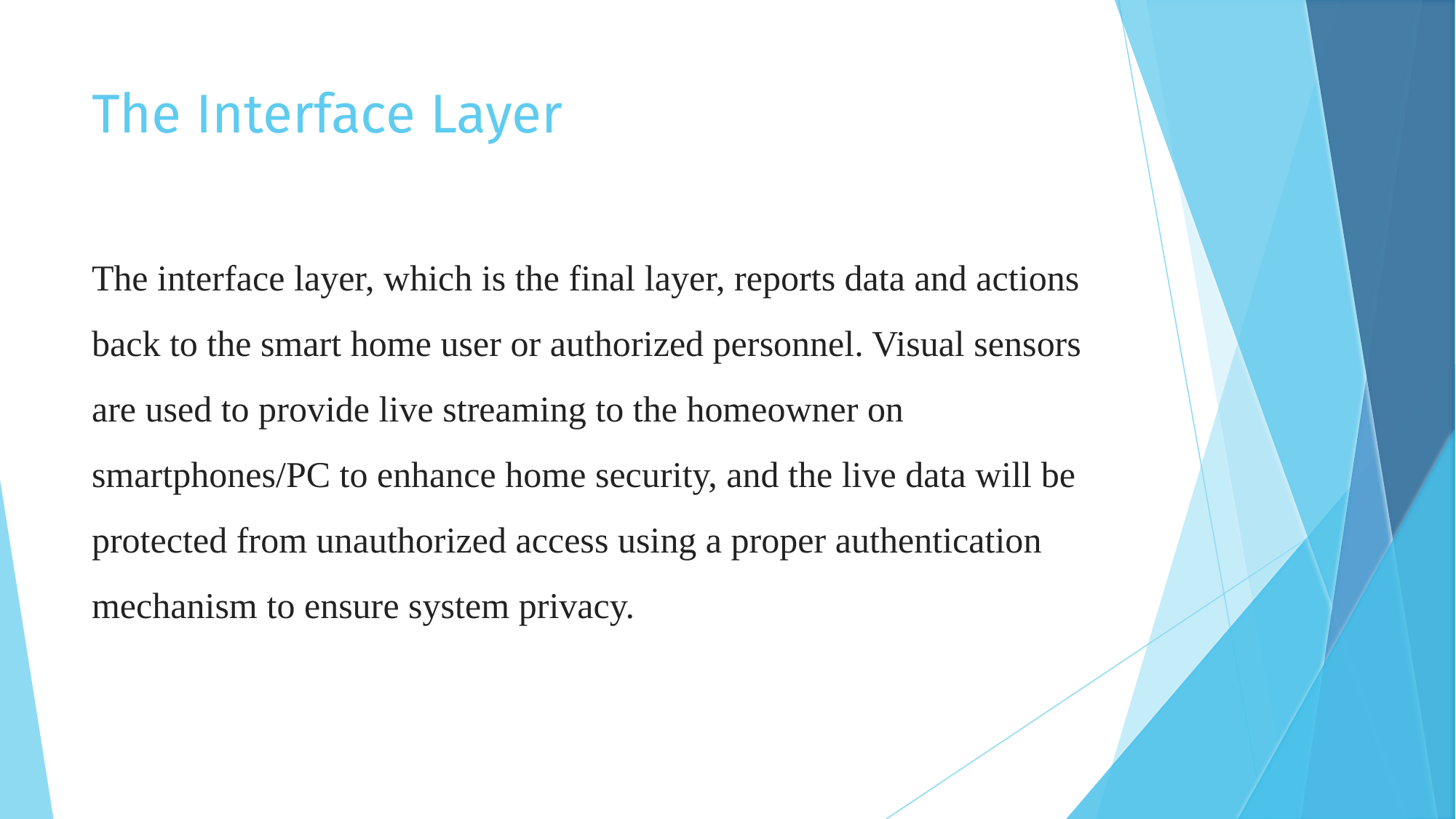

# The Interface Layer
The interface layer, which is the final layer, reports data and actions back to the smart home user or authorized personnel. Visual sensors are used to provide live streaming to the homeowner on smartphones/PC to enhance home security, and the live data will be protected from unauthorized access using a proper authentication mechanism to ensure system privacy.